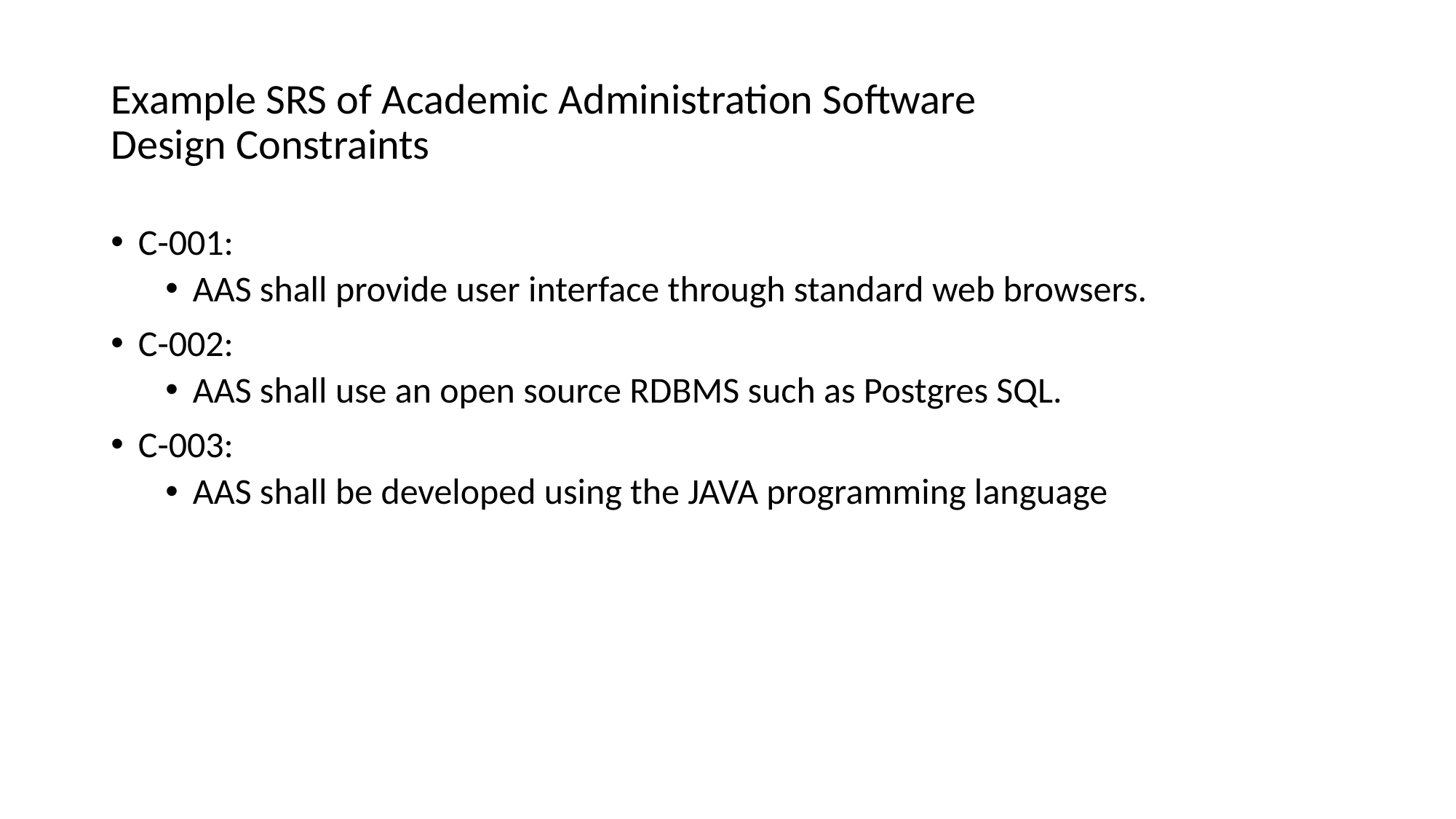

# Example SRS of Academic Administration Software Design Constraints
C-001:
AAS shall provide user interface through standard web browsers.
C-002:
AAS shall use an open source RDBMS such as Postgres SQL.
C-003:
AAS shall be developed using the JAVA programming language